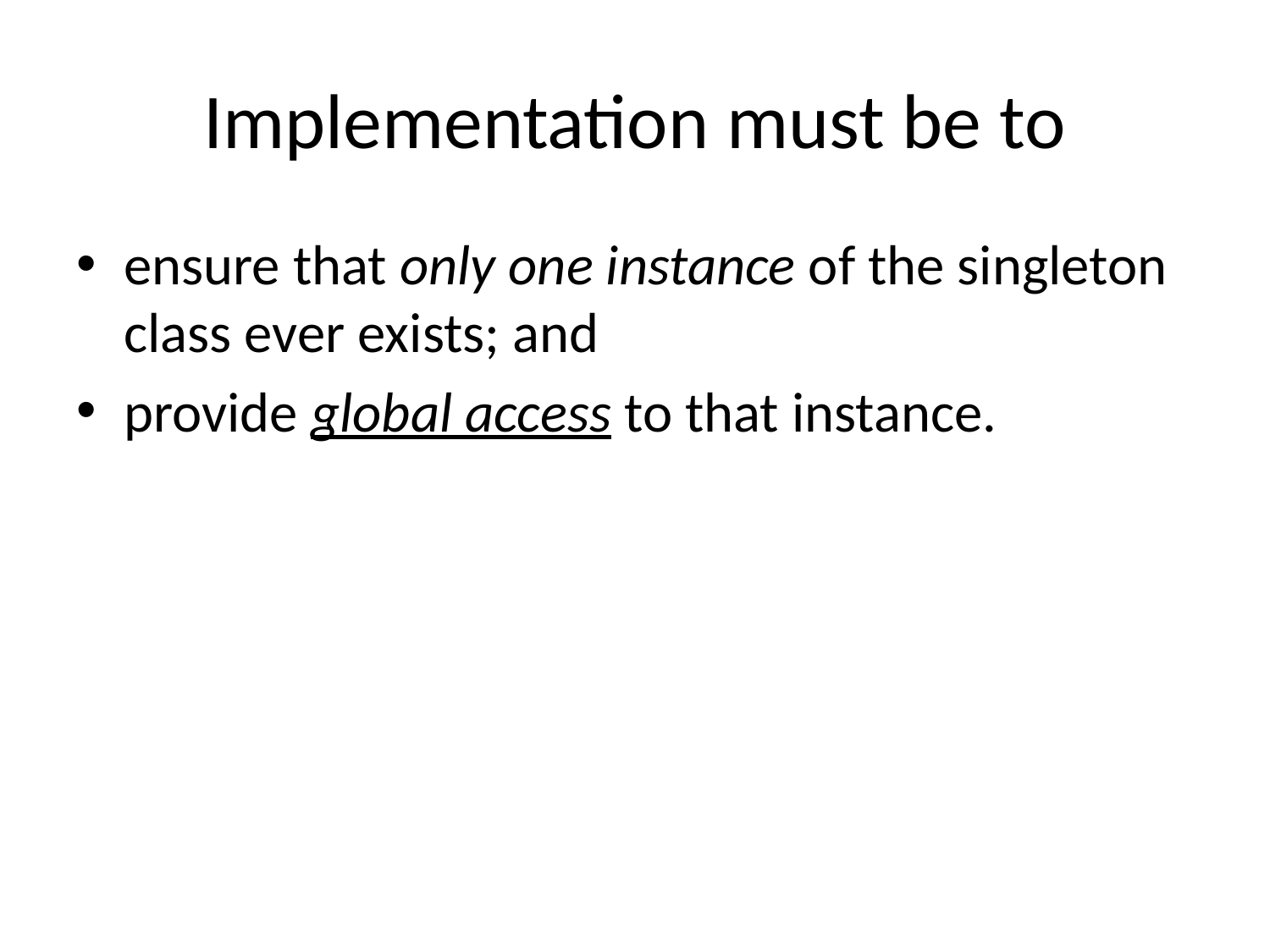

# Implementation must be to
ensure that only one instance of the singleton class ever exists; and
provide global access to that instance.